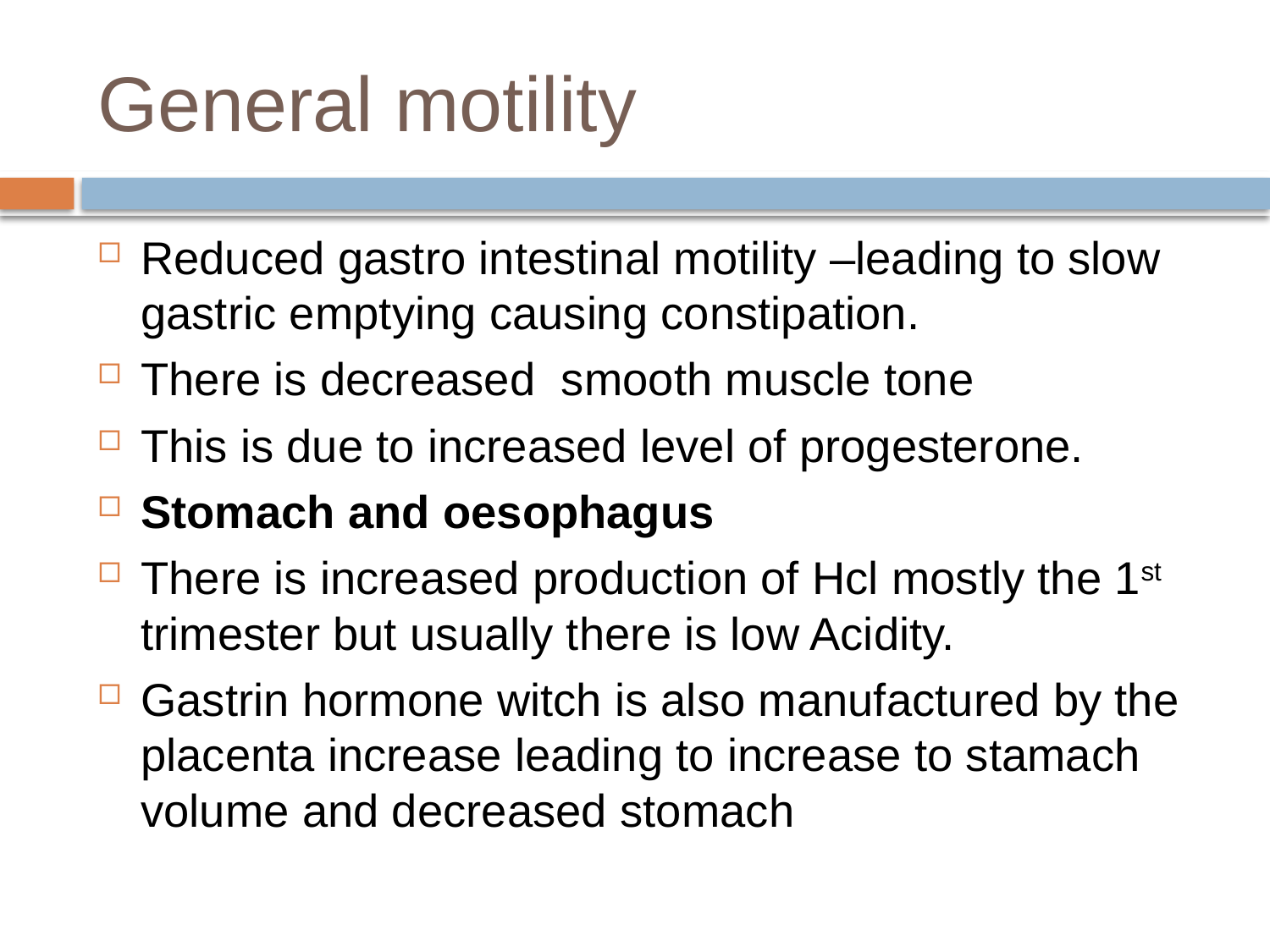

# General motility
Reduced gastro intestinal motility –leading to slow gastric emptying causing constipation.
There is decreased  smooth muscle tone
This is due to increased level of progesterone.
Stomach and oesophagus
There is increased production of Hcl mostly the 1st trimester but usually there is low Acidity.
Gastrin hormone witch is also manufactured by the placenta increase leading to increase to stamach volume and decreased stomach